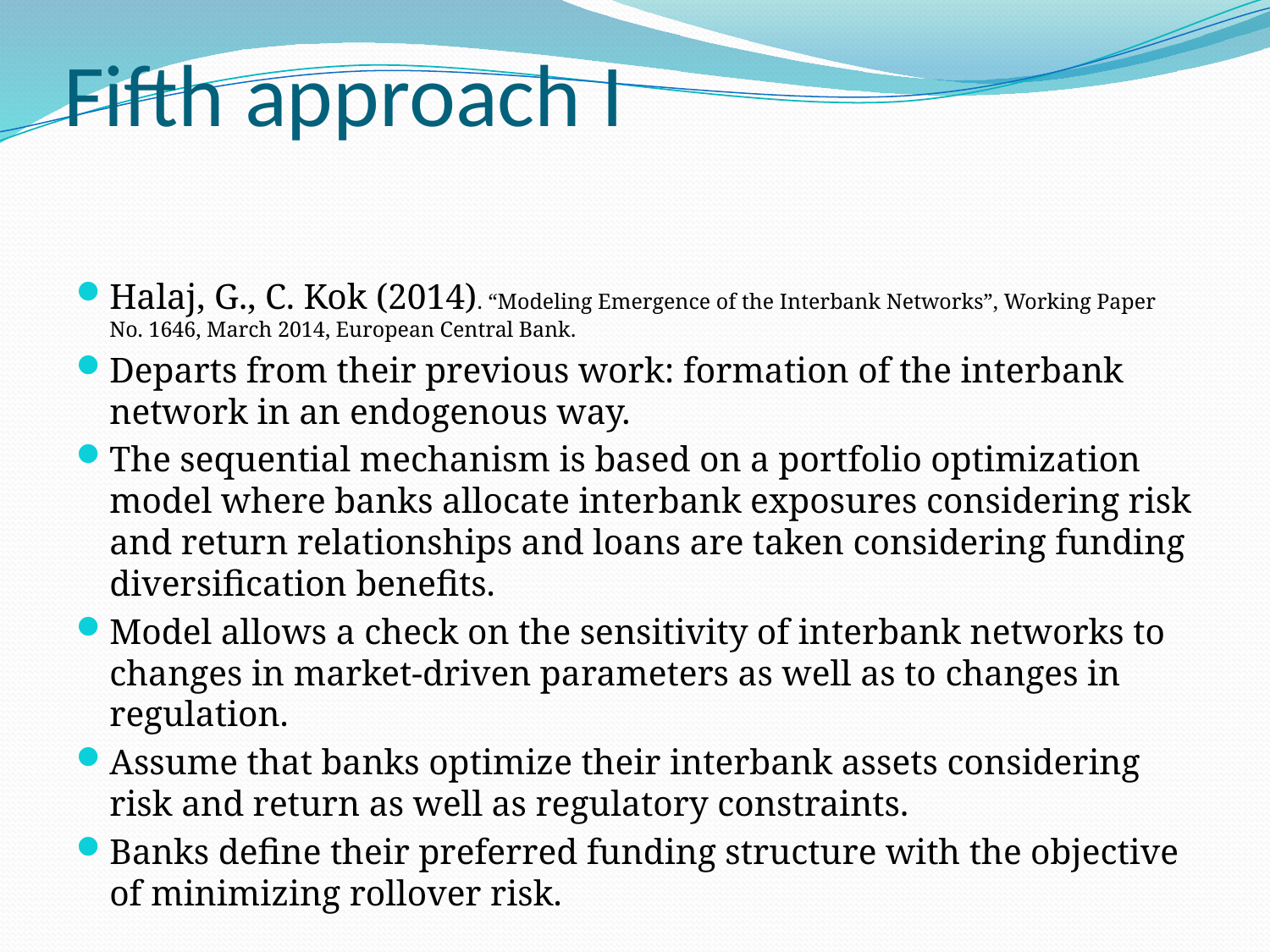

# Fifth approach I
Halaj, G., C. Kok (2014). “Modeling Emergence of the Interbank Networks”, Working Paper No. 1646, March 2014, European Central Bank.
Departs from their previous work: formation of the interbank network in an endogenous way.
The sequential mechanism is based on a portfolio optimization model where banks allocate interbank exposures considering risk and return relationships and loans are taken considering funding diversification benefits.
Model allows a check on the sensitivity of interbank networks to changes in market-driven parameters as well as to changes in regulation.
Assume that banks optimize their interbank assets considering risk and return as well as regulatory constraints.
Banks define their preferred funding structure with the objective of minimizing rollover risk.